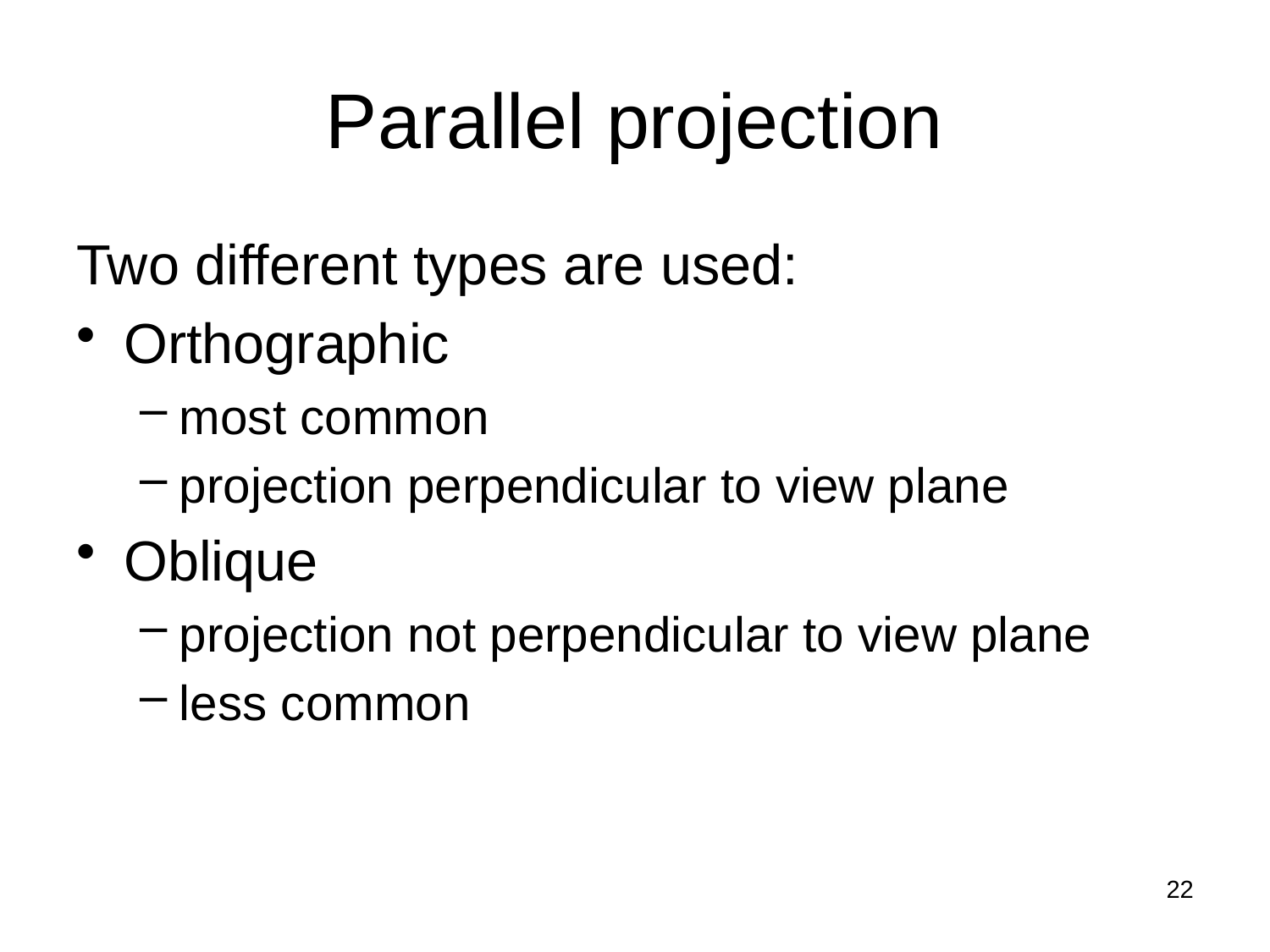

# Parallel projection
Two different types are used:
Orthographic
most common
projection perpendicular to view plane
Oblique
projection not perpendicular to view plane
less common
22